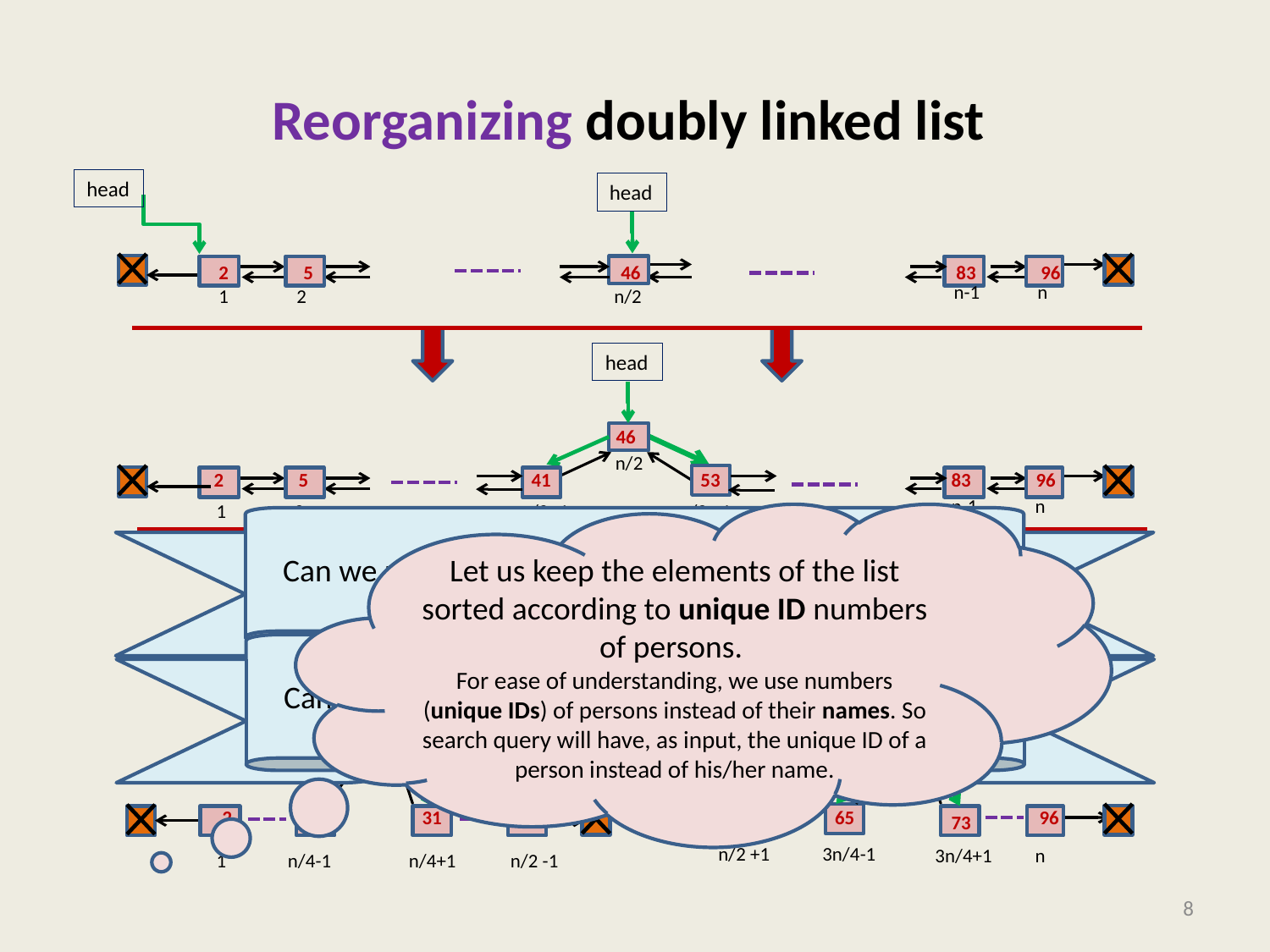

# Reorganizing doubly linked list
head
head

2
5
46
83
96

n-1
n
1
2
n/2

head
n/2
41
53

n/2 -1
n/2 +1
46

2
5

83
96

n-1
n
1
2
Let us keep the elements of the list sorted according to unique ID numbers of persons.
For ease of understanding, we use numbers (unique IDs) of persons instead of their names. So search query will have, as input, the unique ID of a person instead of his/her name.
Can we reduce number of steps  of Search(i,L) to n/2 ?

head
46

n/2
28
67

n/4
3n/4
Can we reduce number of steps  of Search(i,L) to n/4 ?
2
25

1
n/4-1
31
41

n/4+1
n/2 -1

65

53

n/2 +1
3n/4-1
96
73

3n/4+1
n
8